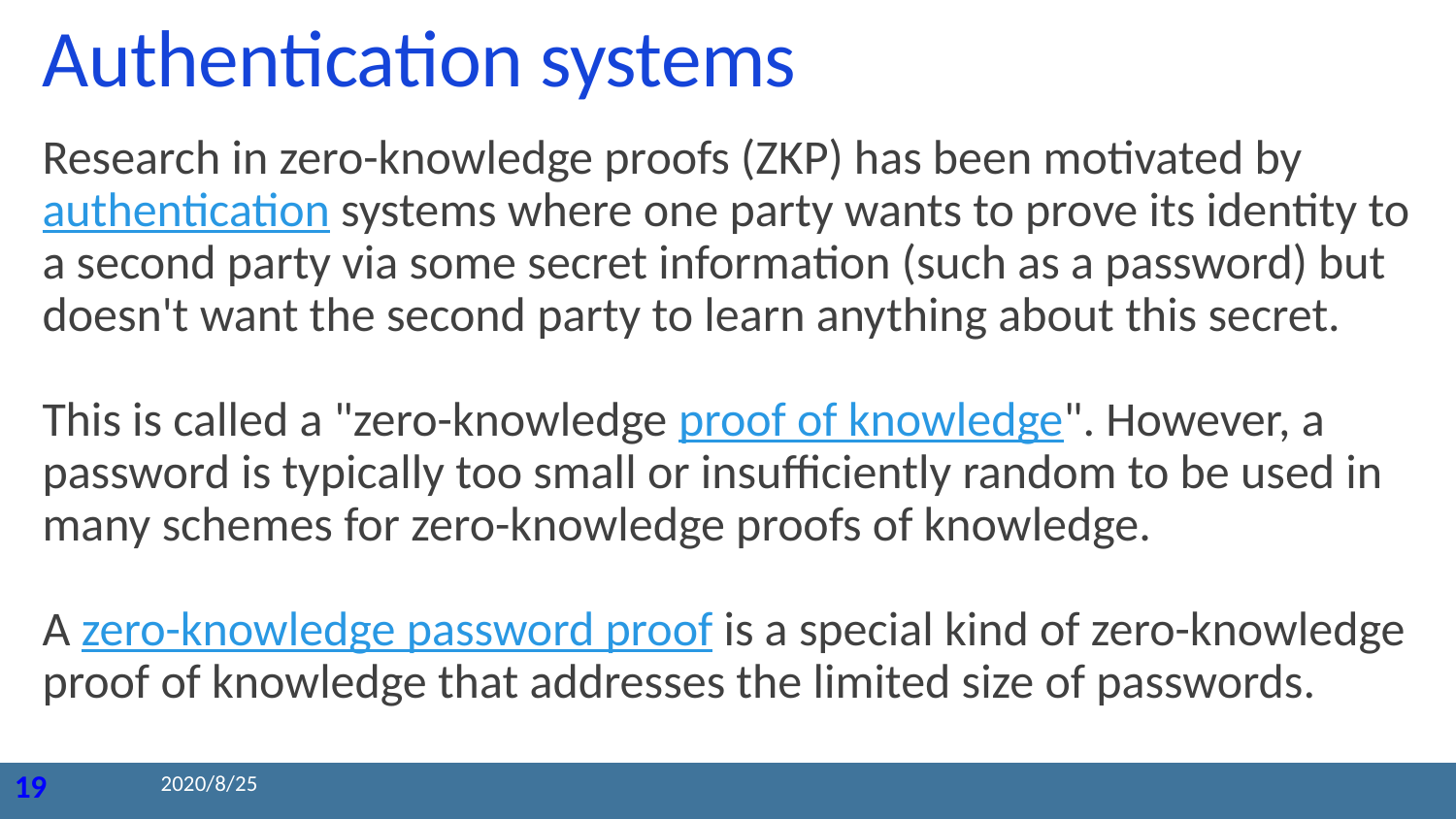

# Authentication systems
Research in zero-knowledge proofs (ZKP) has been motivated by authentication systems where one party wants to prove its identity to a second party via some secret information (such as a password) but doesn't want the second party to learn anything about this secret.

This is called a "zero-knowledge proof of knowledge". However, a password is typically too small or insufficiently random to be used in many schemes for zero-knowledge proofs of knowledge.

A zero-knowledge password proof is a special kind of zero-knowledge proof of knowledge that addresses the limited size of passwords.
2020/8/25